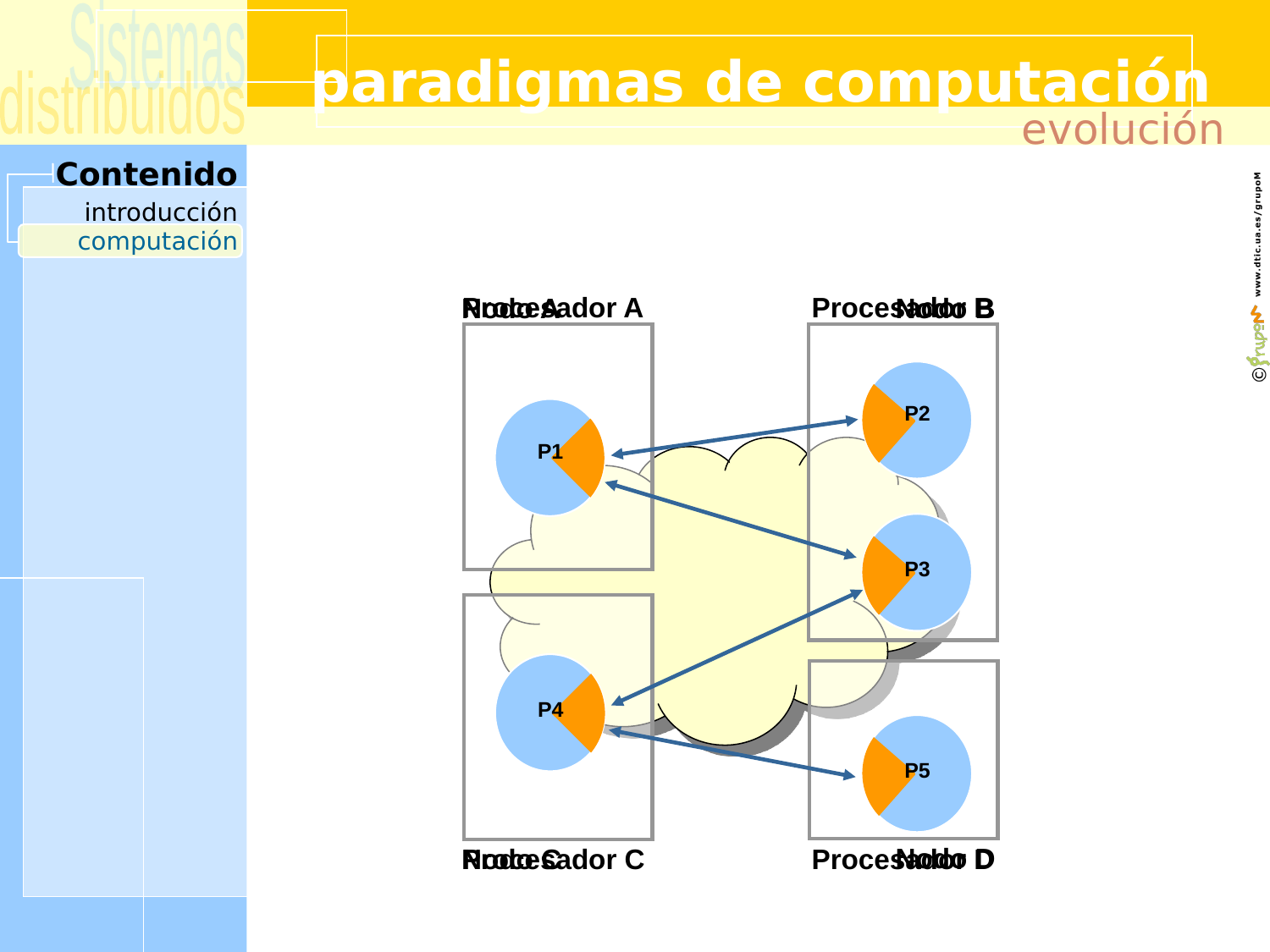

# paradigmas de computación
evolución

computación

Procesador B
Procesador A
Nodo B
Nodo A

P2

P1

P3

P4

P5
Nodo D
Nodo C
Procesador D
Procesador C